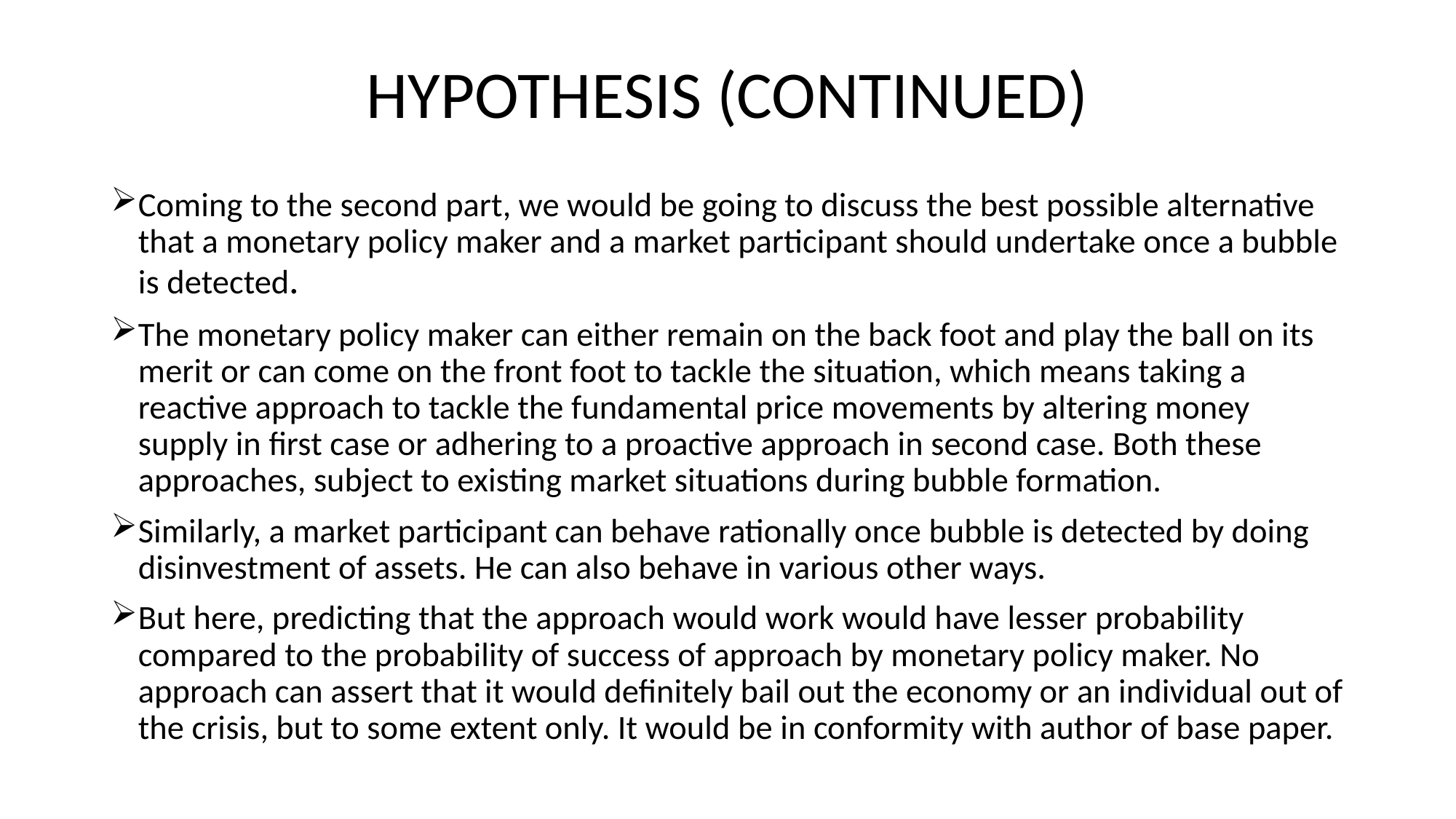

# HYPOTHESIS (CONTINUED)
Coming to the second part, we would be going to discuss the best possible alternative that a monetary policy maker and a market participant should undertake once a bubble is detected.
The monetary policy maker can either remain on the back foot and play the ball on its merit or can come on the front foot to tackle the situation, which means taking a reactive approach to tackle the fundamental price movements by altering money supply in first case or adhering to a proactive approach in second case. Both these approaches, subject to existing market situations during bubble formation.
Similarly, a market participant can behave rationally once bubble is detected by doing disinvestment of assets. He can also behave in various other ways.
But here, predicting that the approach would work would have lesser probability compared to the probability of success of approach by monetary policy maker. No approach can assert that it would definitely bail out the economy or an individual out of the crisis, but to some extent only. It would be in conformity with author of base paper.